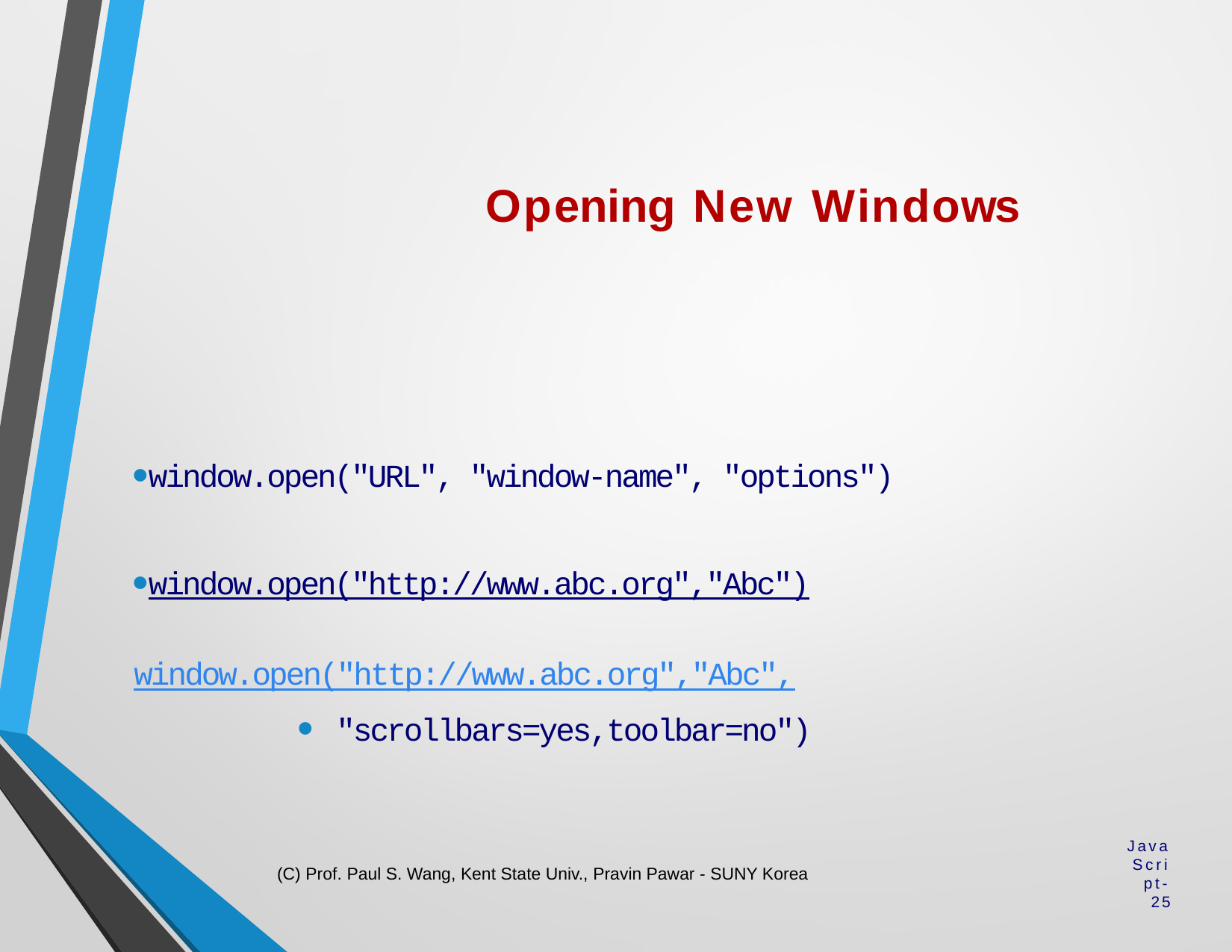

# Opening New Windows
window.open("URL", "window-name", "options")
window.open("http://www.abc.org","Abc") window.open("http://www.abc.org","Abc",
"scrollbars=yes,toolbar=no")
(C) Prof. Paul S. Wang, Kent State Univ., Pravin Pawar - SUNY Korea
JavaScript-25